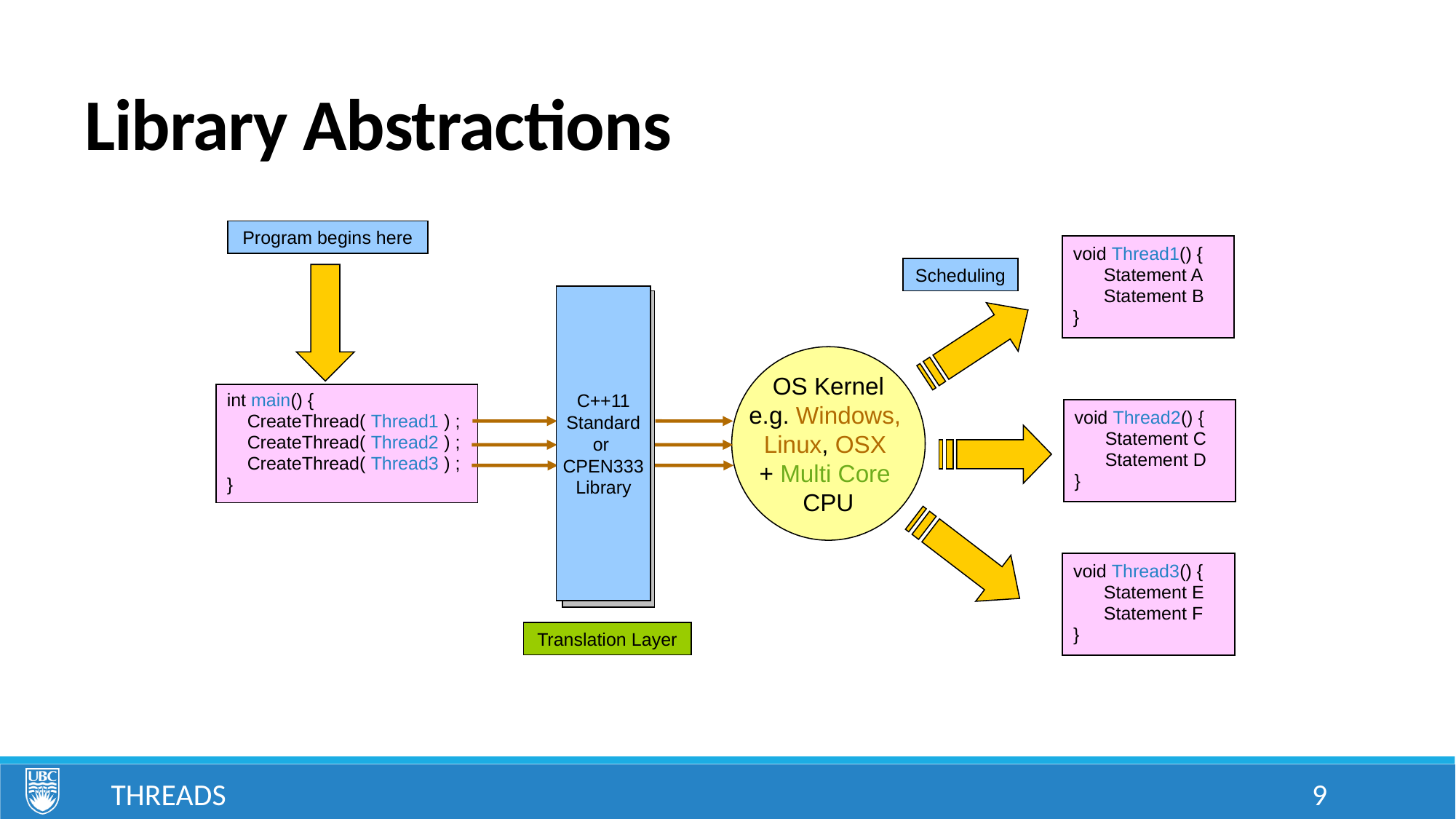

# Library Abstractions
Program begins here
void Thread1() {
      Statement A
      Statement B
}
Scheduling

C++11
Standard
or
CPEN333
Library

OS Kernel
e.g. Windows,
Linux, OSX
+ Multi Core
CPU
int main() {
    CreateThread( Thread1 ) ;
    CreateThread( Thread2 ) ;
    CreateThread( Thread3 ) ;
}
void Thread2() {
      Statement C
      Statement D
}

void Thread3() {
      Statement E
      Statement F
}
Translation Layer
Threads
9